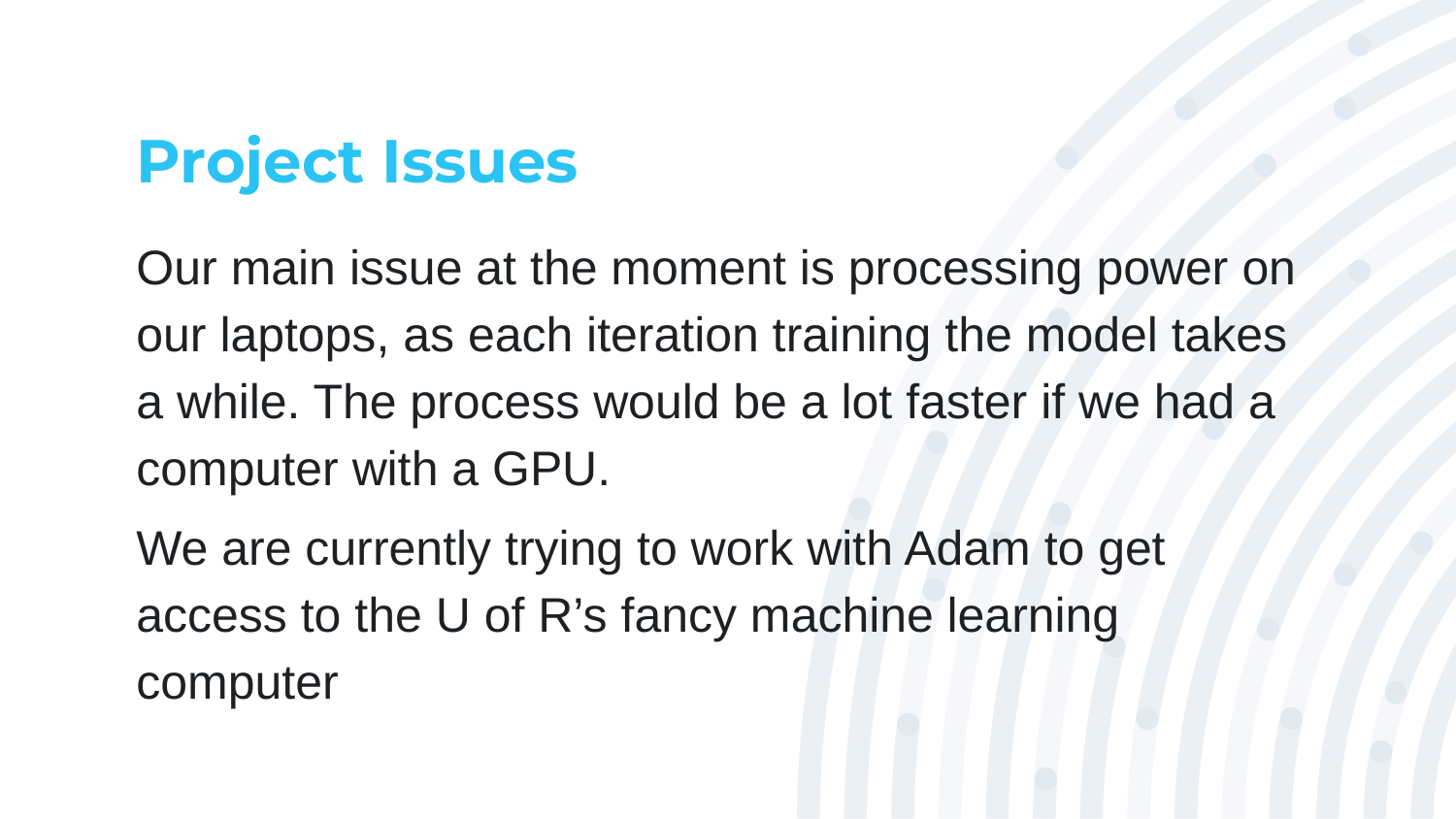

# Project Issues
Our main issue at the moment is processing power on our laptops, as each iteration training the model takes a while. The process would be a lot faster if we had a computer with a GPU.
We are currently trying to work with Adam to get access to the U of R’s fancy machine learning computer